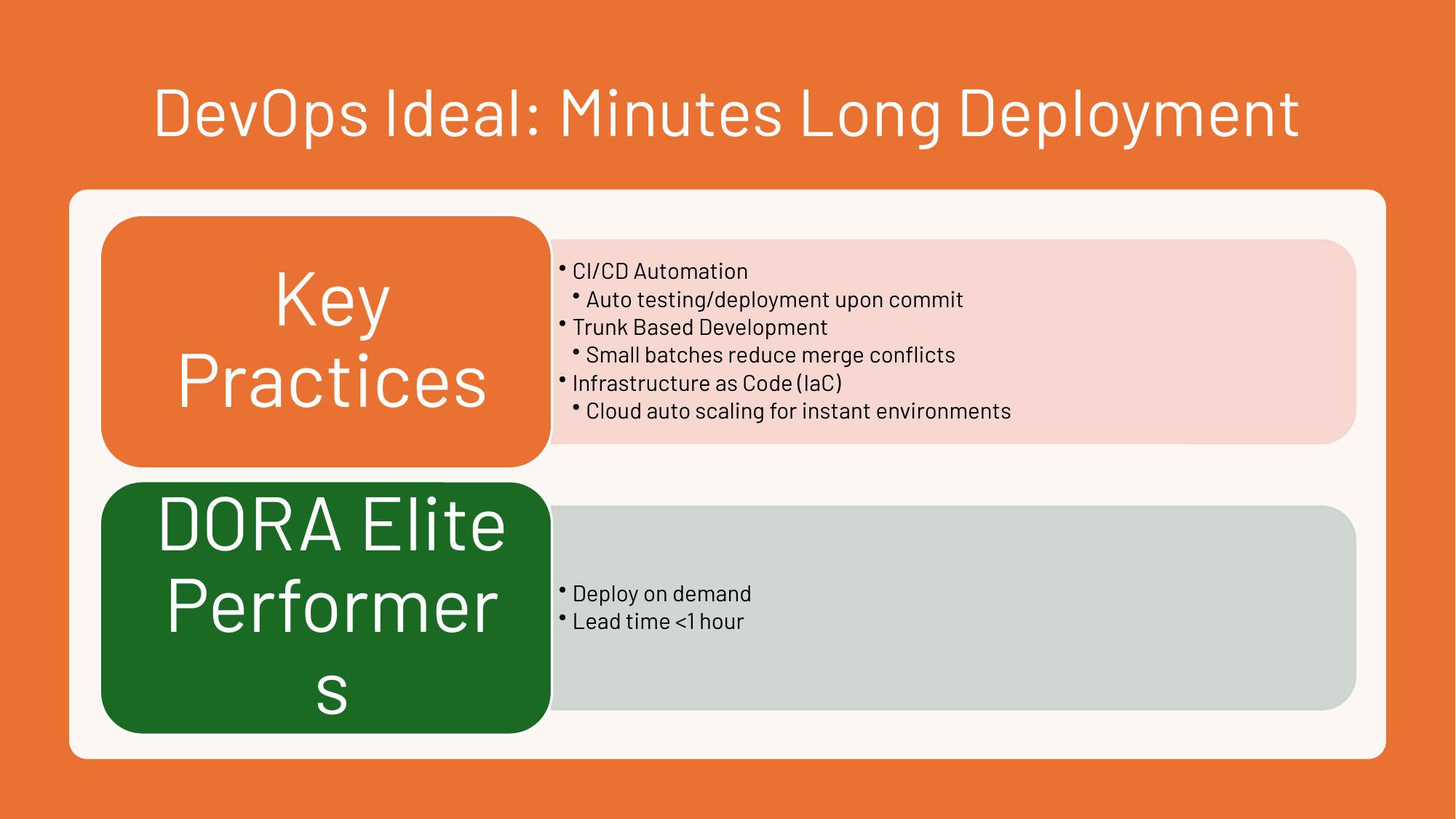

# DevOps Ideal: Minutes Long Deployment

CI/CD Automation
Auto testing/deployment upon commit
Trunk Based Development
Small batches reduce merge conflicts
Infrastructure as Code (IaC)
Cloud auto scaling for instant environments
Key Practices
Deploy on demand
Lead time <1 hour
DORA Elite Performers